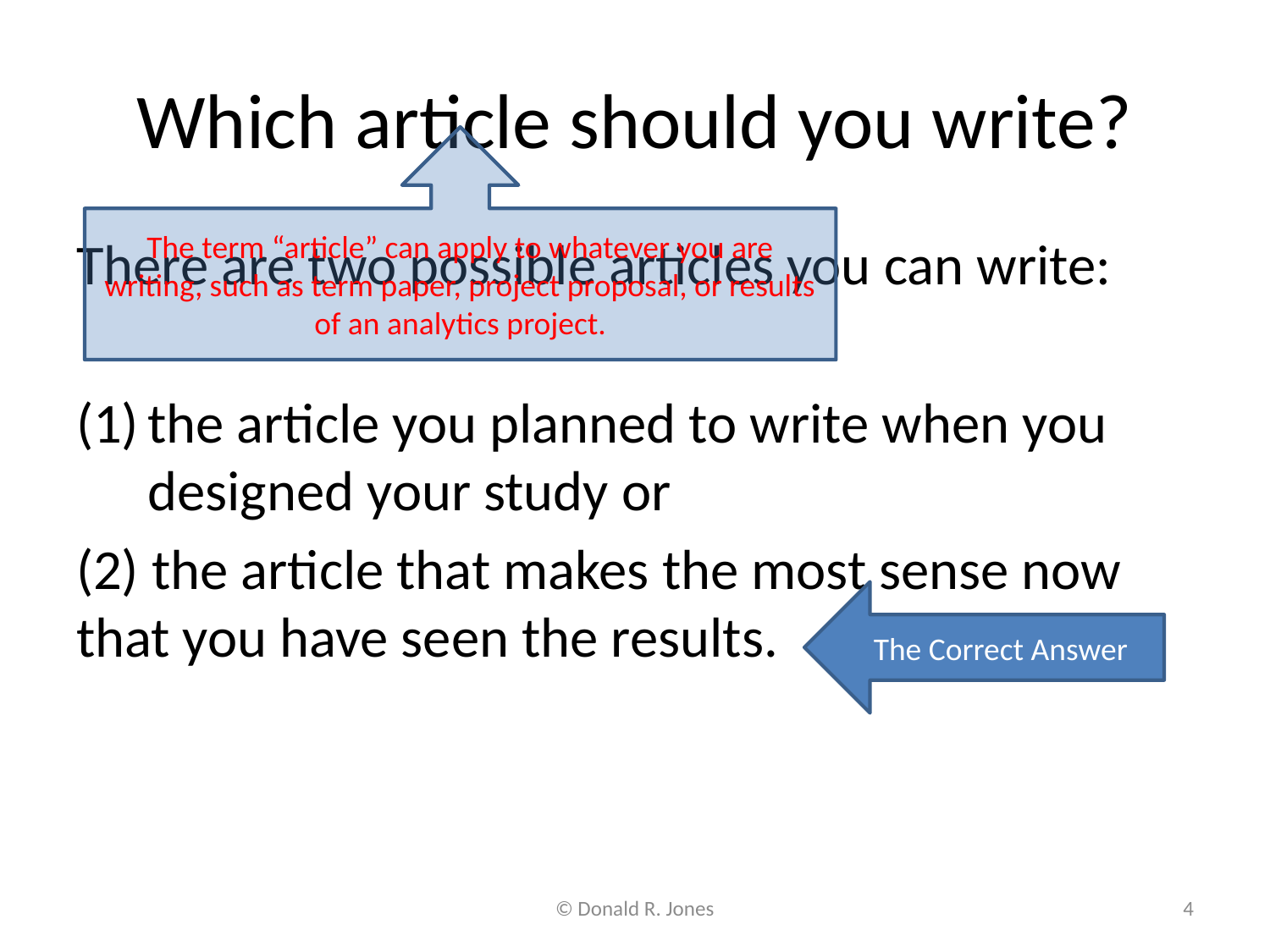

# Which article should you write?
The term “article” can apply to whatever you are writing, such as term paper, project proposal, or results of an analytics project.
There are two possible articles you can write:

the article you planned to write when you designed your study or
(2) the article that makes the most sense now that you have seen the results.
The Correct Answer
© Donald R. Jones
4